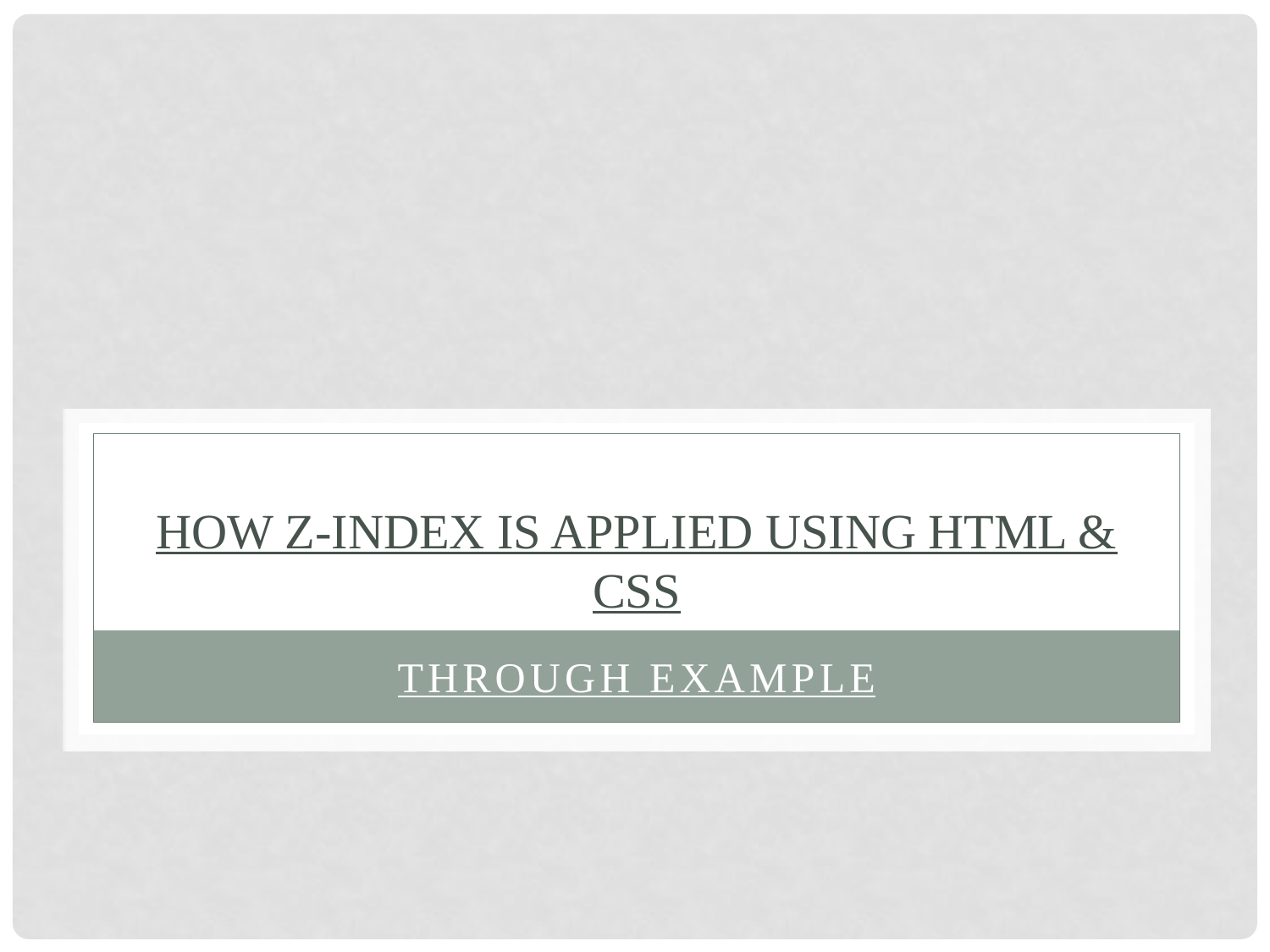

# How z-index is applied using html & css
Through Example